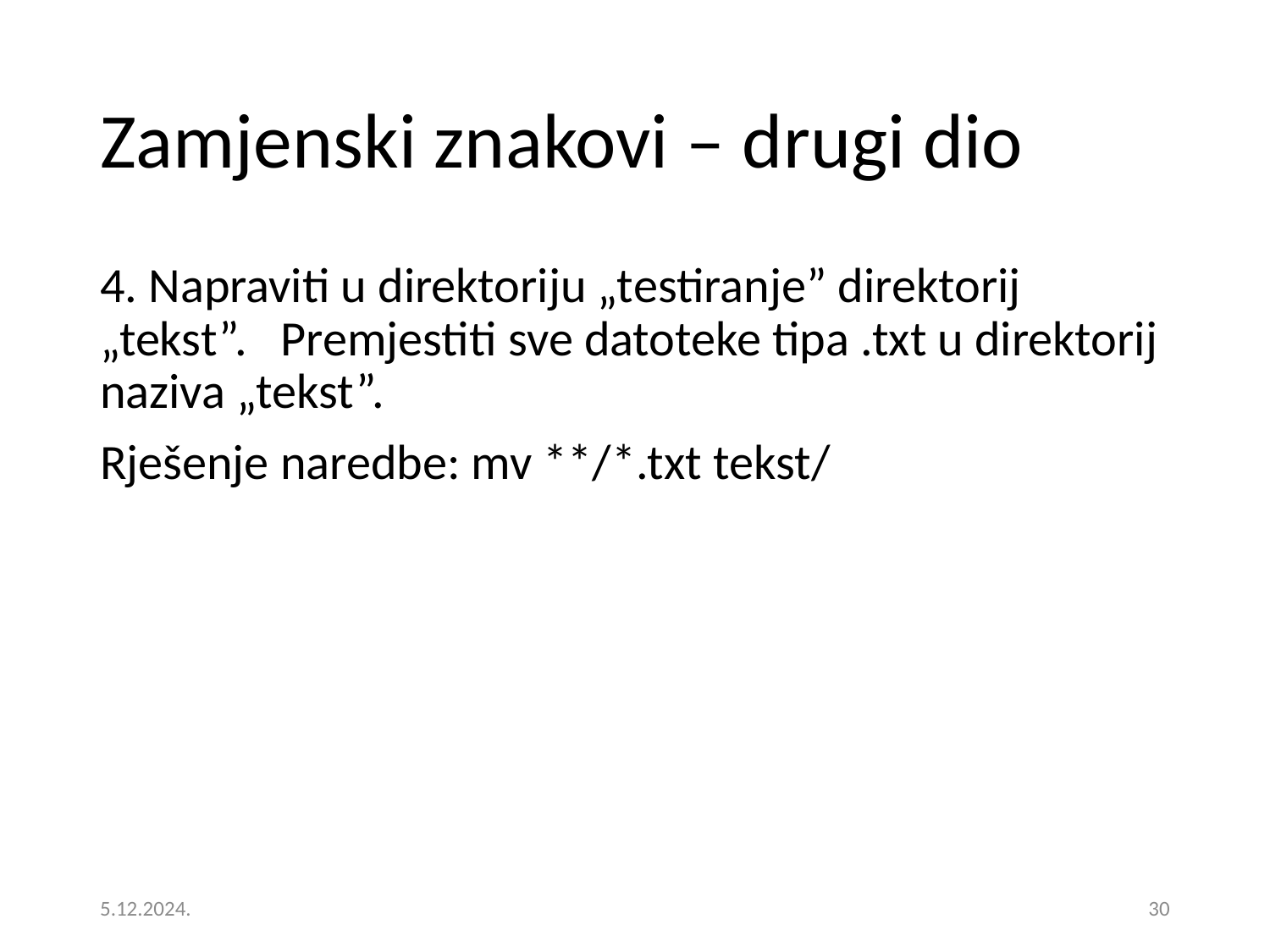

# Zamjenski znakovi – drugi dio
4. Napraviti u direktoriju „testiranje” direktorij „tekst”.   Premjestiti sve datoteke tipa .txt u direktorij naziva „tekst”.
Rješenje naredbe: mv **/*.txt tekst/
5.12.2024.
30